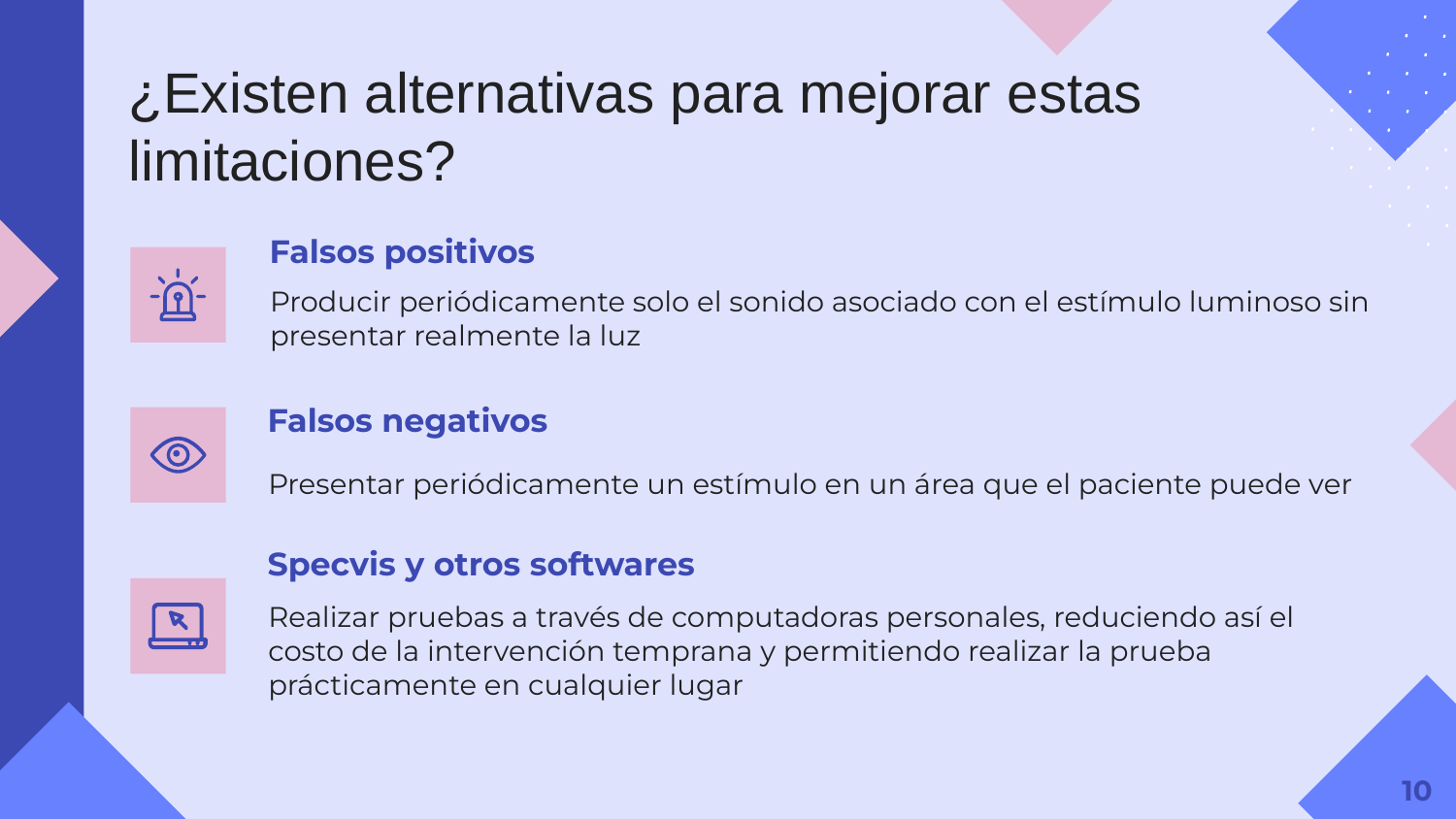

# ¿Existen alternativas para mejorar estas limitaciones?
Falsos positivos

Producir periódicamente solo el sonido asociado con el estímulo luminoso sin presentar realmente la luz
Falsos negativos

Presentar periódicamente un estímulo en un área que el paciente puede ver
Specvis y otros softwares

Realizar pruebas a través de computadoras personales, reduciendo así el costo de la intervención temprana y permitiendo realizar la prueba prácticamente en cualquier lugar
10